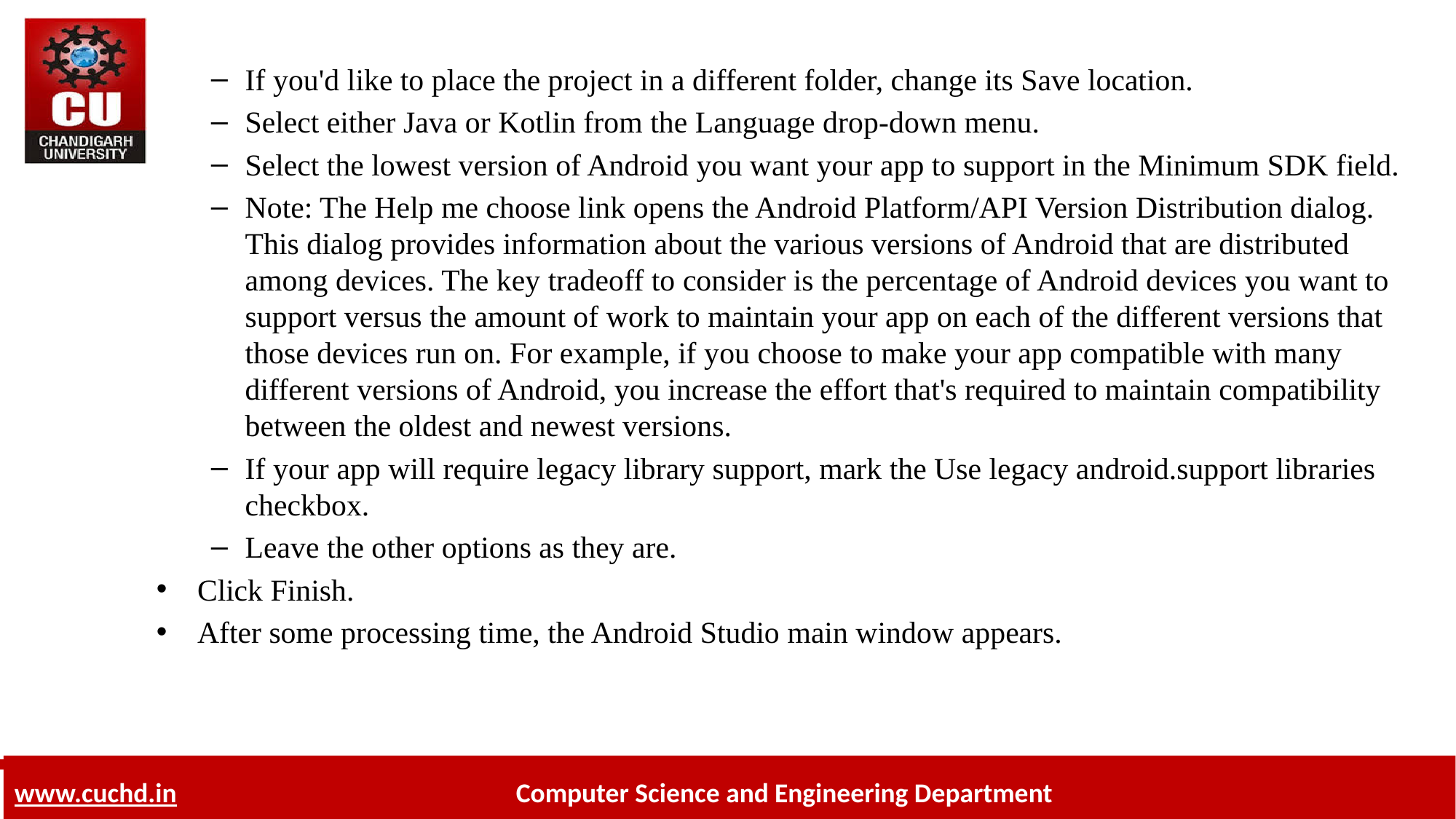

If you'd like to place the project in a different folder, change its Save location.
Select either Java or Kotlin from the Language drop-down menu.
Select the lowest version of Android you want your app to support in the Minimum SDK field.
Note: The Help me choose link opens the Android Platform/API Version Distribution dialog. This dialog provides information about the various versions of Android that are distributed among devices. The key tradeoff to consider is the percentage of Android devices you want to support versus the amount of work to maintain your app on each of the different versions that those devices run on. For example, if you choose to make your app compatible with many different versions of Android, you increase the effort that's required to maintain compatibility between the oldest and newest versions.
If your app will require legacy library support, mark the Use legacy android.support libraries checkbox.
Leave the other options as they are.
Click Finish.
After some processing time, the Android Studio main window appears.